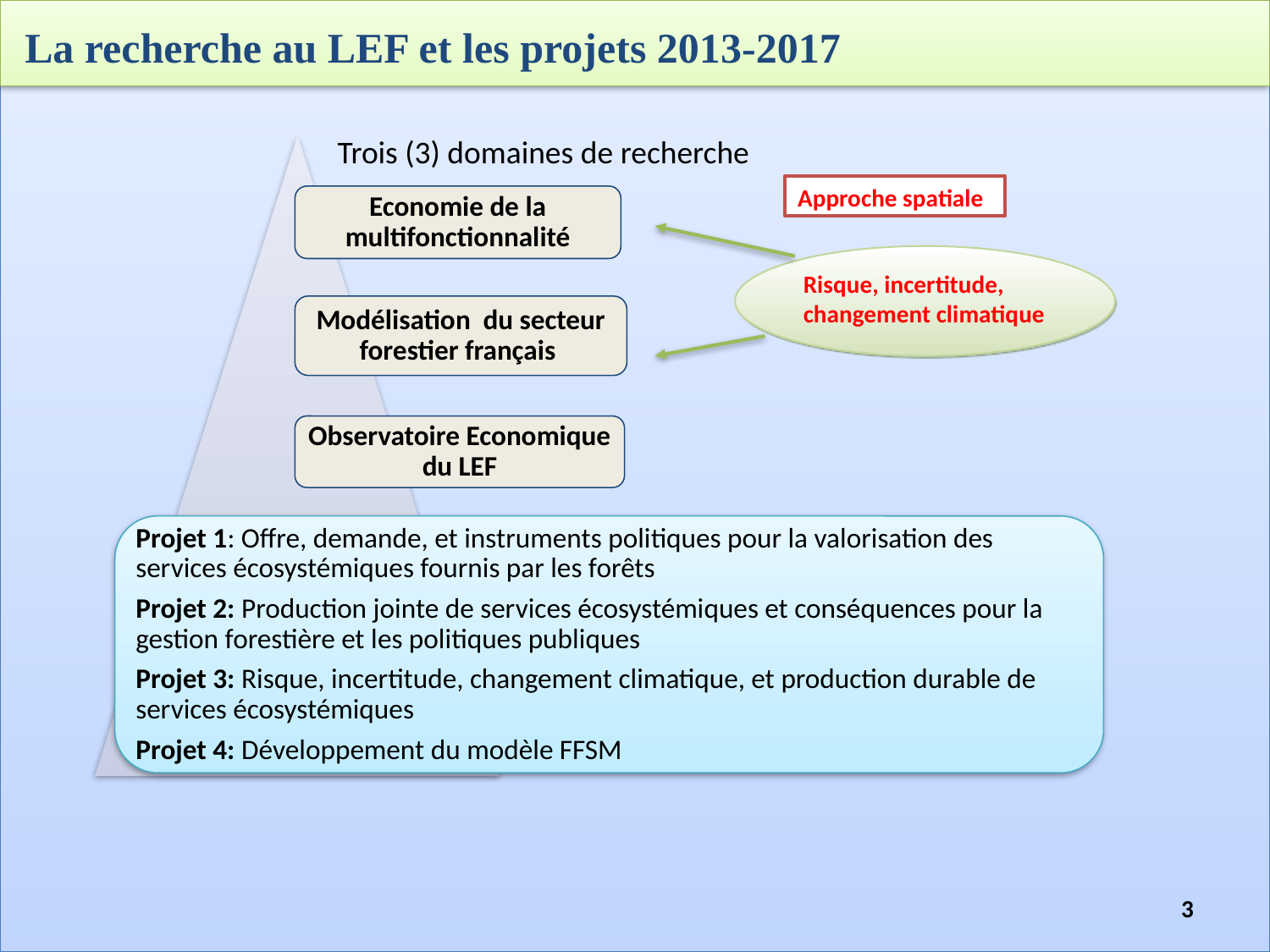

La recherche au LEF et les projets 2013-2017
#
Trois (3) domaines de recherche

Approche spatiale
Risque, incertitude, changement climatique

Economie de la multifonctionnalité

Modélisation  du secteur forestier français

Observatoire Economique du LEF

Projet 1: Offre, demande, et instruments politiques pour la valorisation des services écosystémiques fournis par les forêts
Projet 2: Production jointe de services écosystémiques et conséquences pour la gestion forestière et les politiques publiques
Projet 3: Risque, incertitude, changement climatique, et production durable de services écosystémiques
Projet 4: Développement du modèle FFSM
3